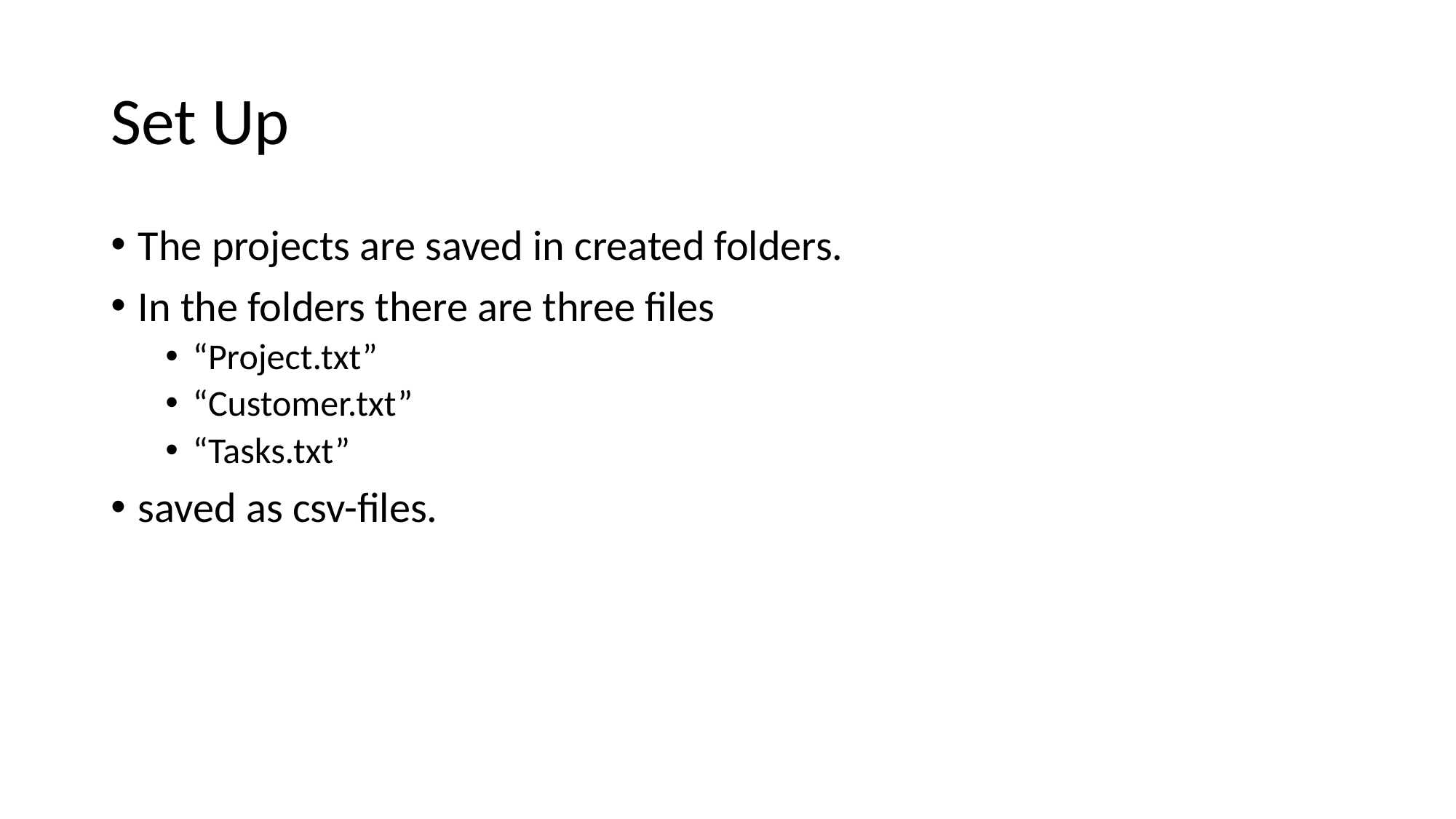

# Set Up
The projects are saved in created folders.
In the folders there are three files
“Project.txt”
“Customer.txt”
“Tasks.txt”
saved as csv-files.